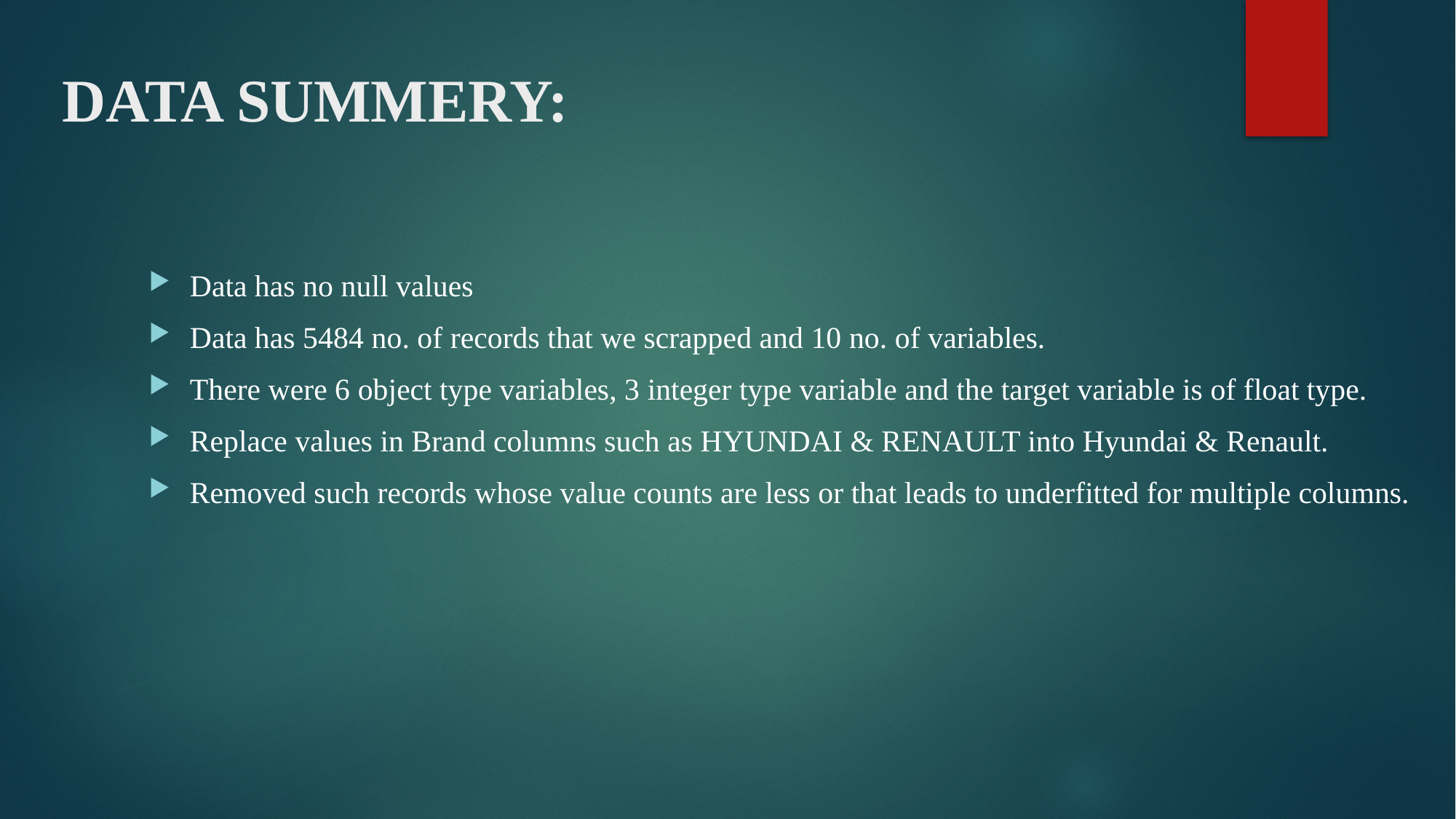

# DATA SUMMERY:
Data has no null values
Data has 5484 no. of records that we scrapped and 10 no. of variables.
There were 6 object type variables, 3 integer type variable and the target variable is of float type.
Replace values in Brand columns such as HYUNDAI & RENAULT into Hyundai & Renault.
Removed such records whose value counts are less or that leads to underfitted for multiple columns.